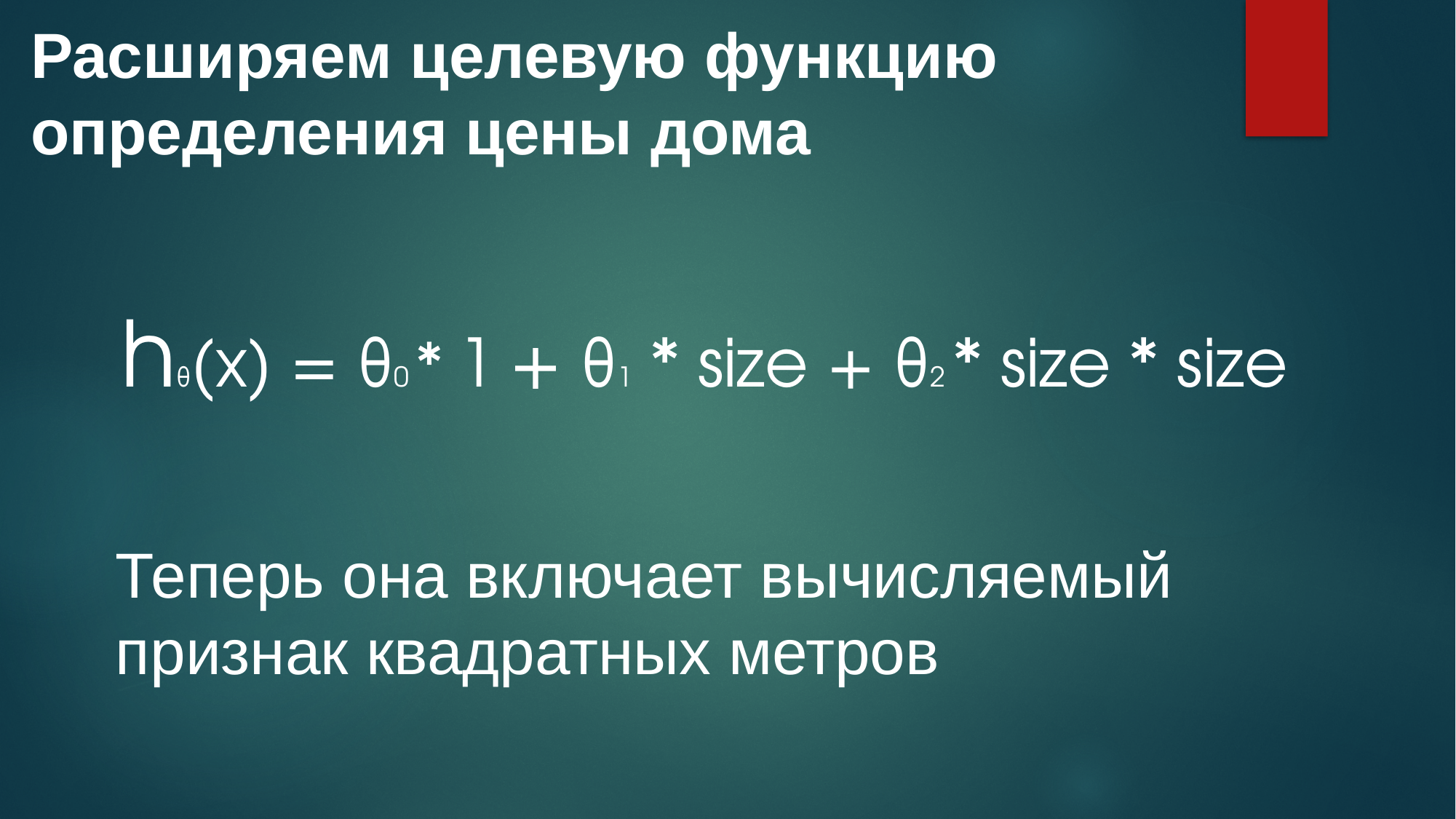

Расширяем целевую функцию определения цены дома
hθ(x) = θ0 * 1 + θ1 * size + θ2 * size * size
Теперь она включает вычисляемый признак квадратных метров